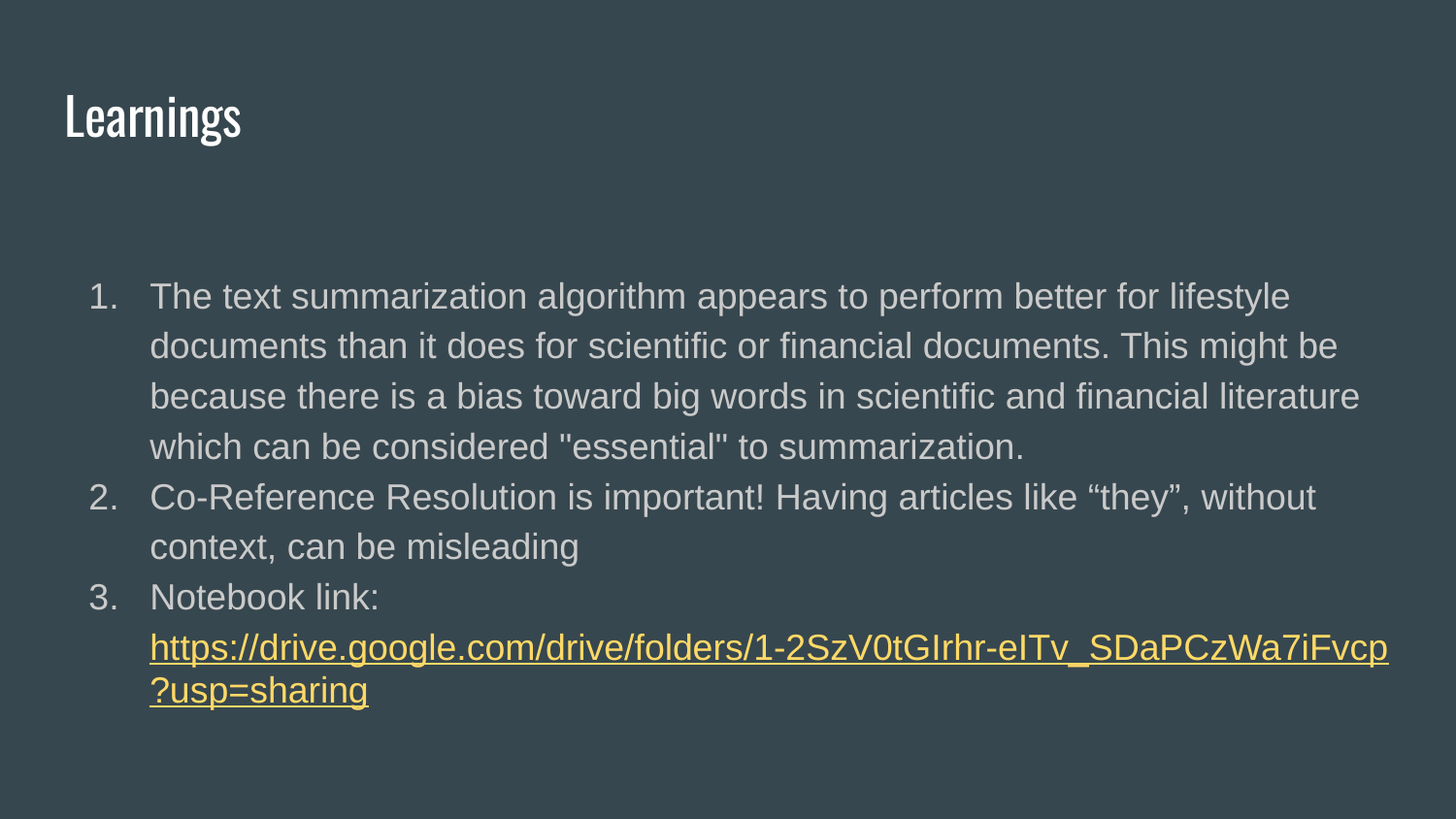

# Learnings

The text summarization algorithm appears to perform better for lifestyle documents than it does for scientific or financial documents. This might be because there is a bias toward big words in scientific and financial literature which can be considered "essential" to summarization.
Co-Reference Resolution is important! Having articles like “they”, without context, can be misleading
Notebook link: https://drive.google.com/drive/folders/1-2SzV0tGIrhr-eITv_SDaPCzWa7iFvcp?usp=sharing